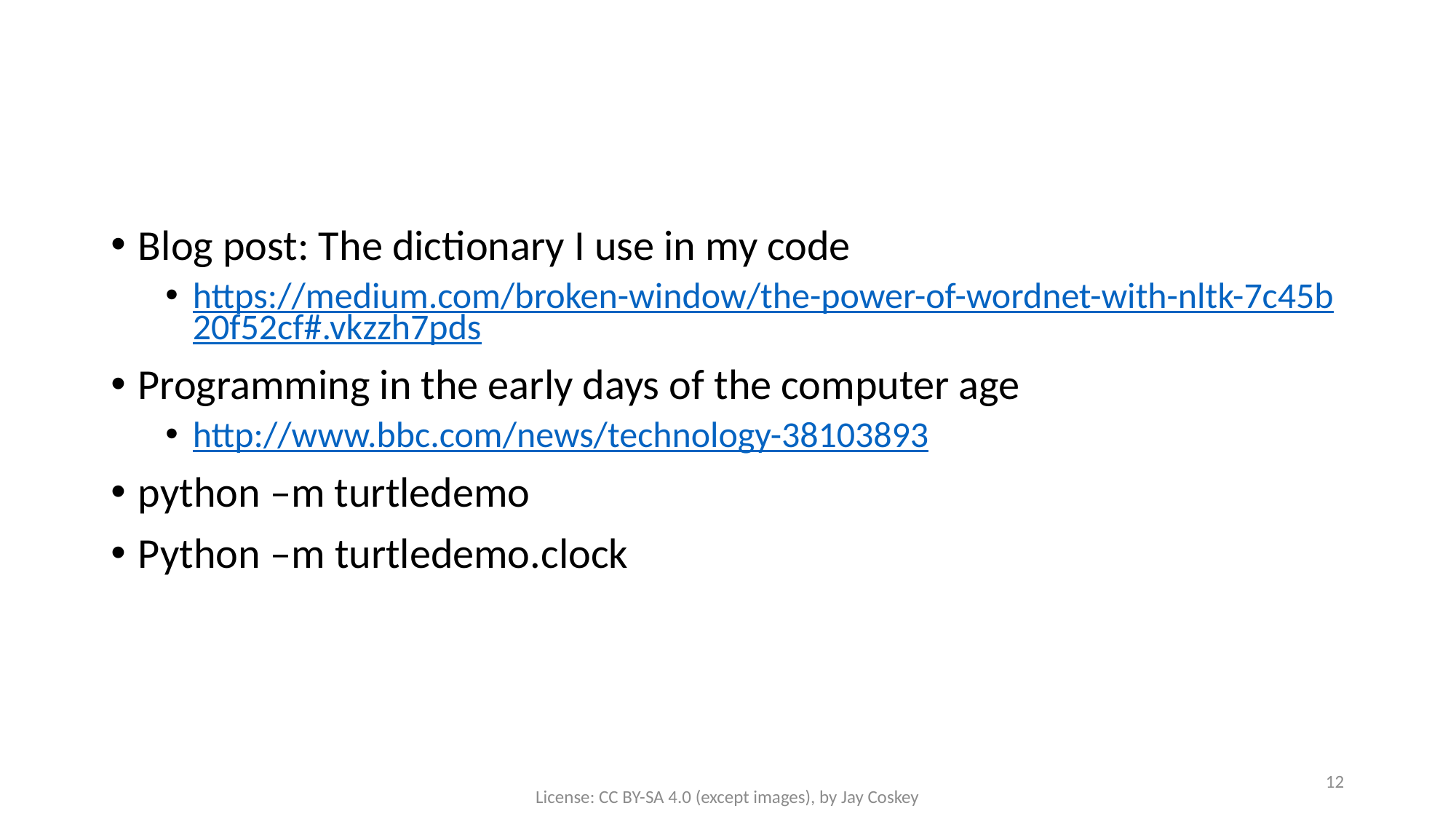

#
Blog post: The dictionary I use in my code
https://medium.com/broken-window/the-power-of-wordnet-with-nltk-7c45b20f52cf#.vkzzh7pds
Programming in the early days of the computer age
http://www.bbc.com/news/technology-38103893
python –m turtledemo
Python –m turtledemo.clock
12
License: CC BY-SA 4.0 (except images), by Jay Coskey